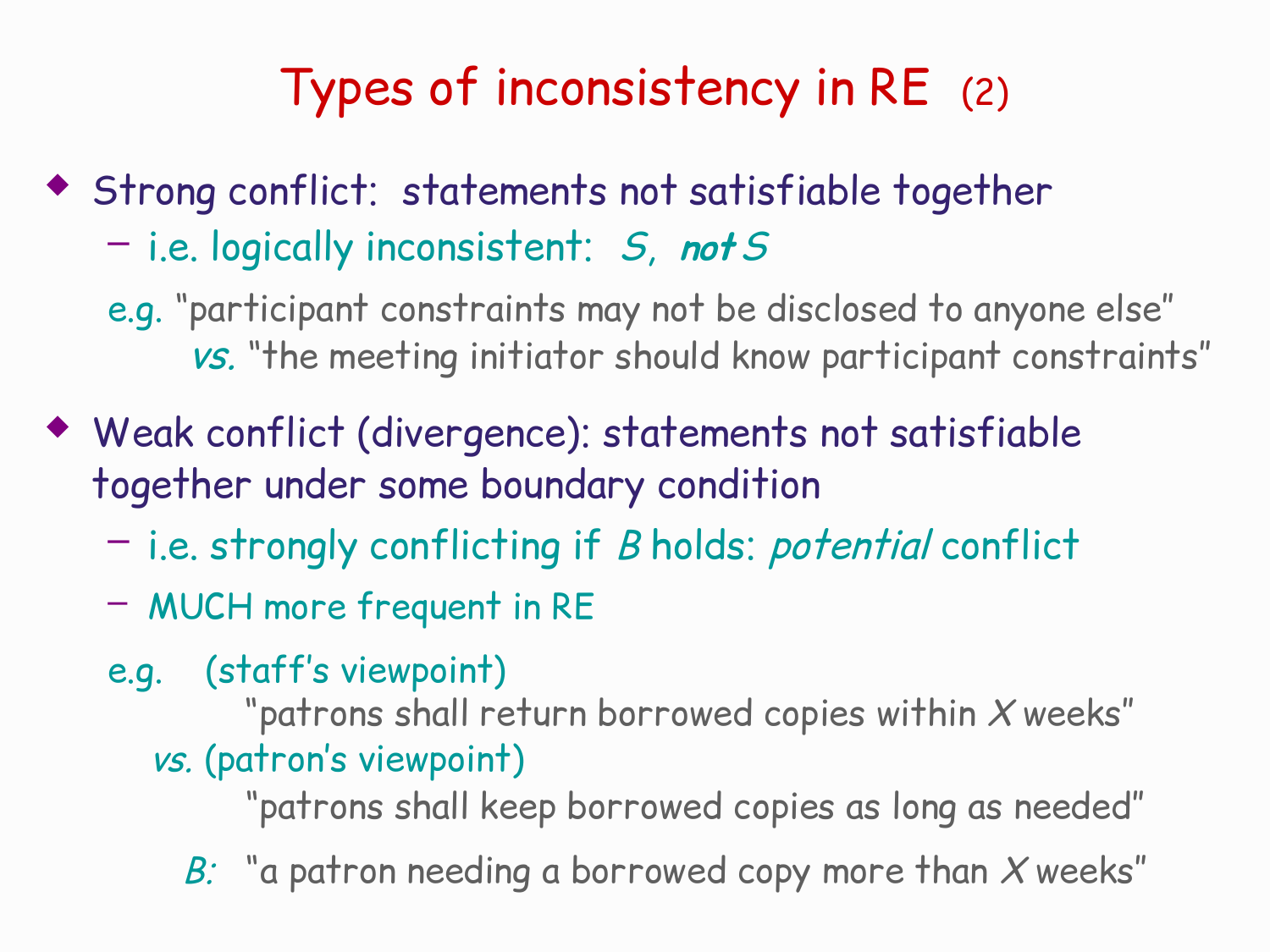

# Types of inconsistency in RE  (2)
Strong conflict:  statements not satisfiable together
i.e. logically inconsistent:  S,  not S
e.g. “participant constraints may not be disclosed to anyone else”
       vs. “the meeting initiator should know participant constraints”
Weak conflict (divergence): statements not satisfiable together under some boundary condition
i.e. strongly conflicting if B holds: potential conflict
MUCH more frequent in RE
e.g.    (staff’s viewpoint)
             “patrons shall return borrowed copies within X weeks”
    vs. (patron’s viewpoint)
             “patrons shall keep borrowed copies as long as needed”
       B:   “a patron needing a borrowed copy more than X weeks”